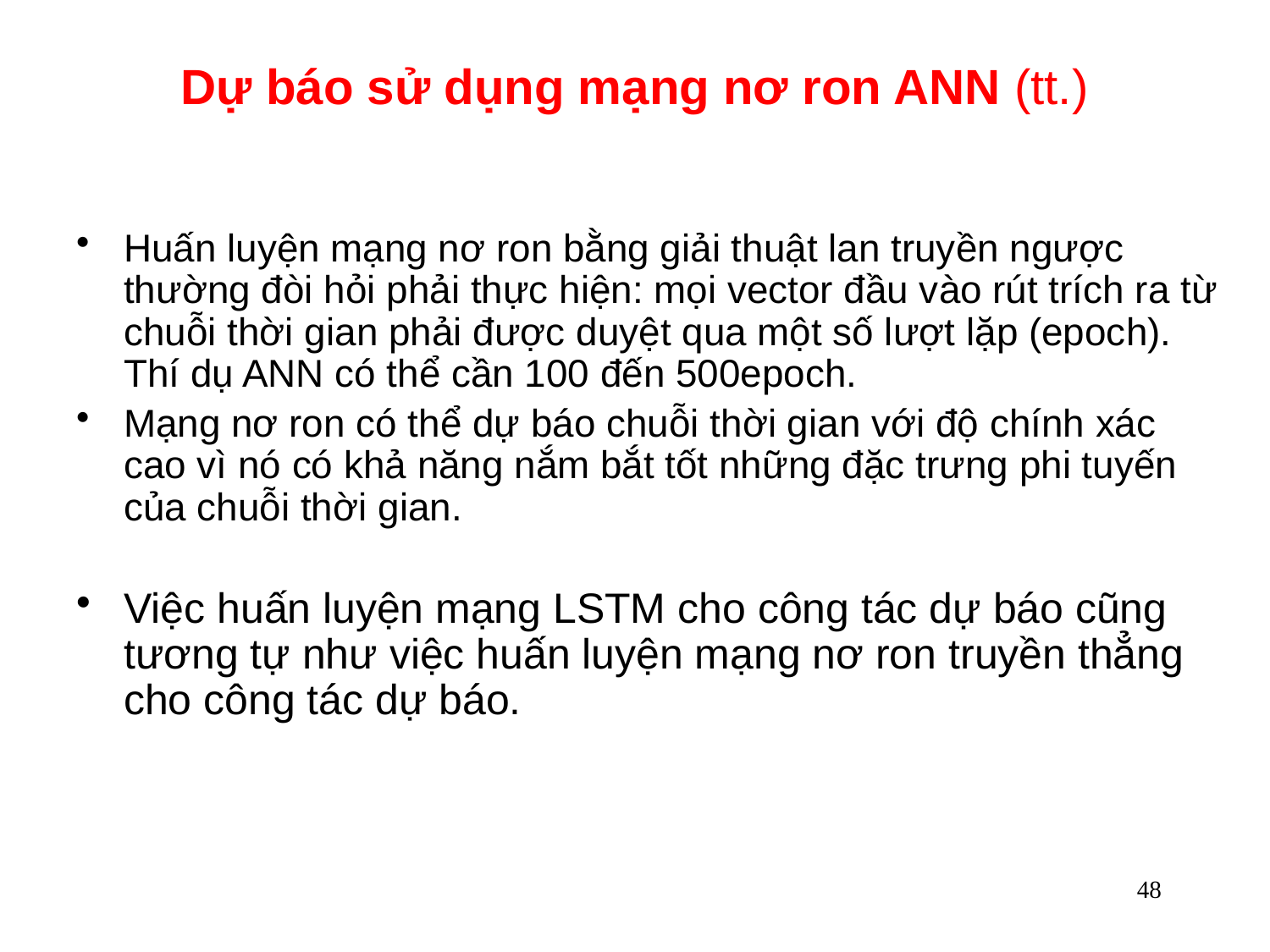

# Dự báo sử dụng mạng nơ ron ANN (tt.)
Huấn luyện mạng nơ ron bằng giải thuật lan truyền ngược thường đòi hỏi phải thực hiện: mọi vector đầu vào rút trích ra từ chuỗi thời gian phải được duyệt qua một số lượt lặp (epoch). Thí dụ ANN có thể cần 100 đến 500epoch.
Mạng nơ ron có thể dự báo chuỗi thời gian với độ chính xác cao vì nó có khả năng nắm bắt tốt những đặc trưng phi tuyến của chuỗi thời gian.

Việc huấn luyện mạng LSTM cho công tác dự báo cũng tương tự như việc huấn luyện mạng nơ ron truyền thẳng cho công tác dự báo.

48